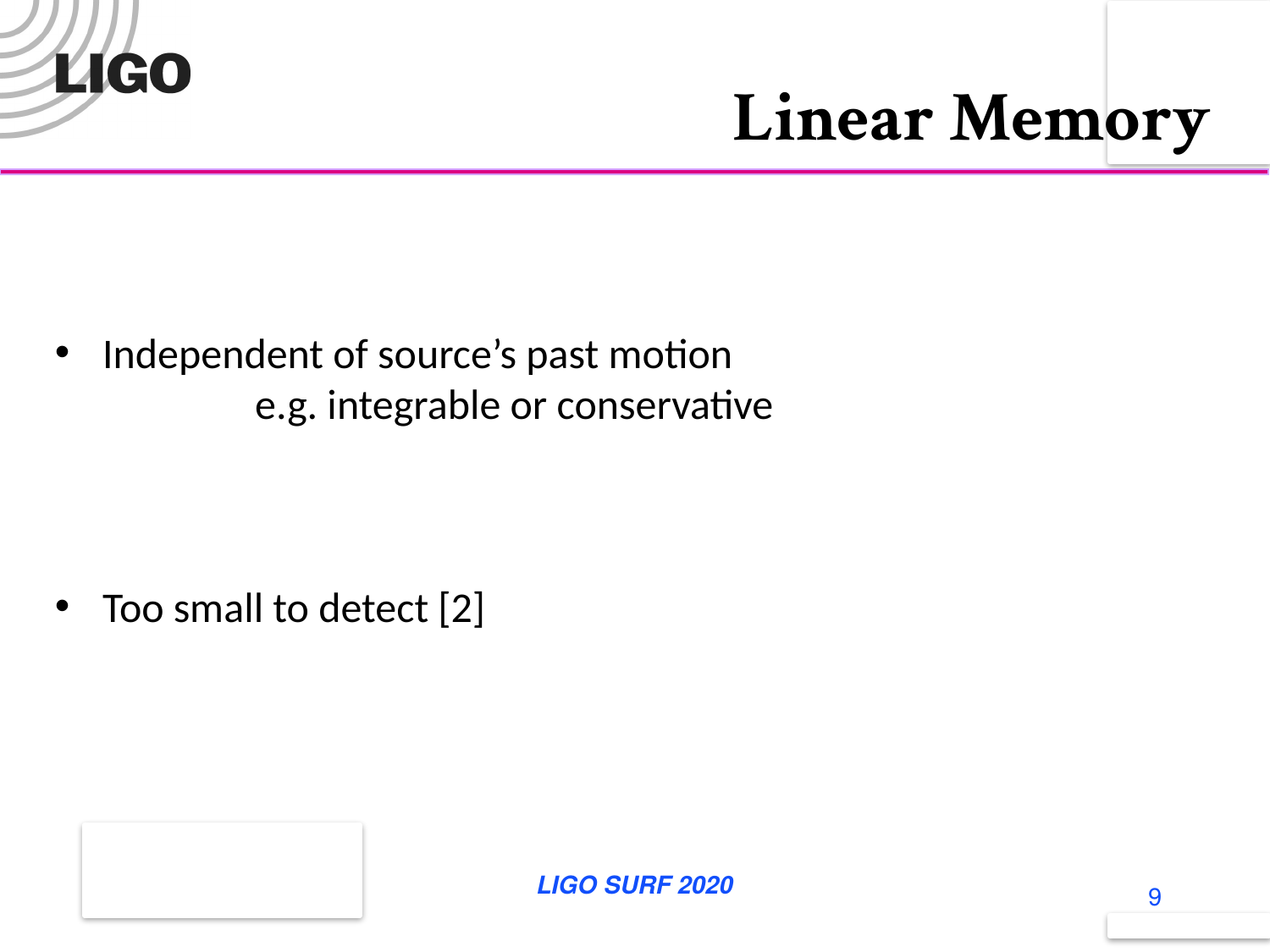

Linear Memory
Independent of source’s past motion
	 e.g. integrable or conservative

Too small to detect [2]

LIGO SURF 2020
9